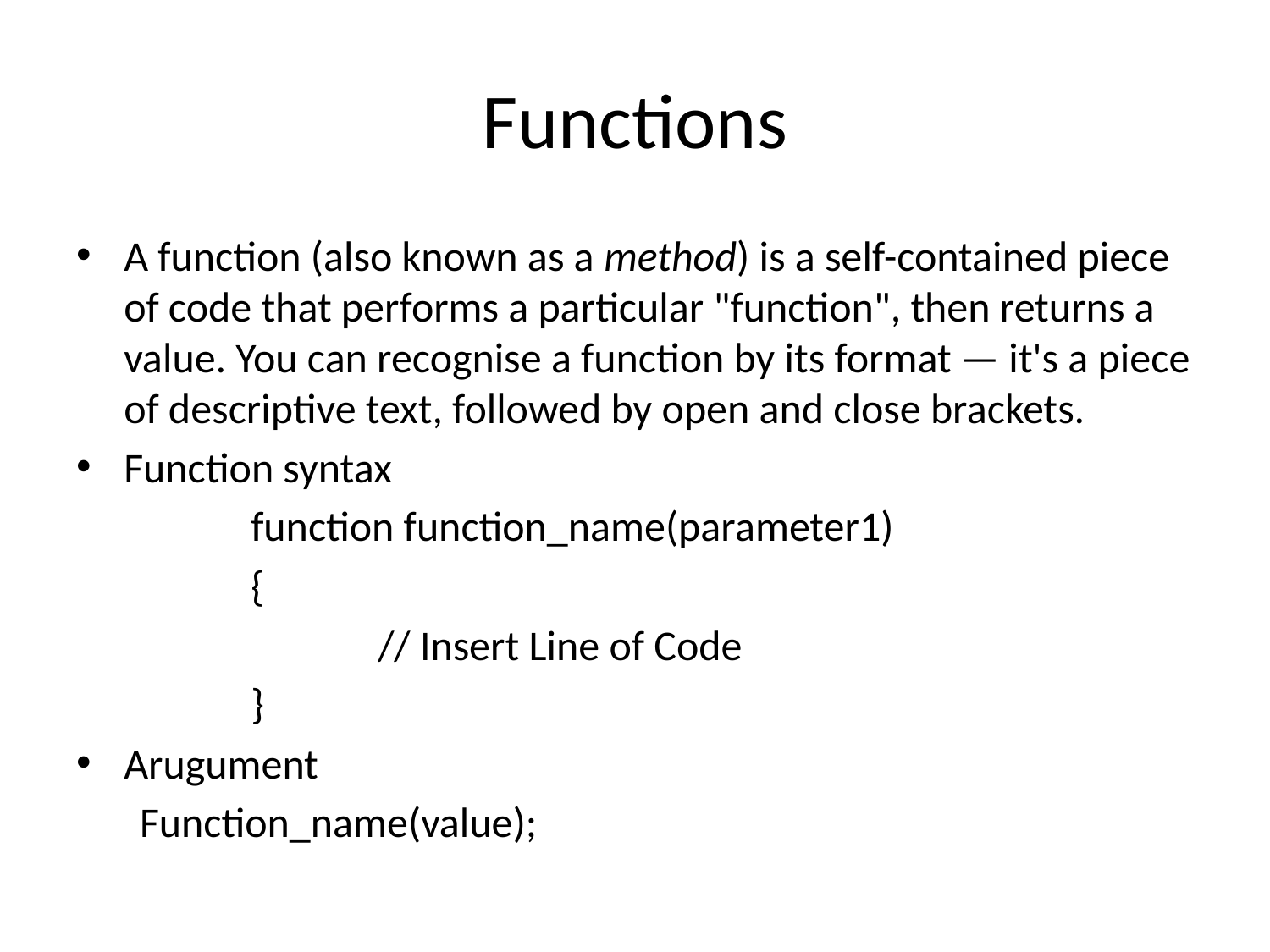

# Functions
A function (also known as a method) is a self-contained piece of code that performs a particular "function", then returns a value. You can recognise a function by its format — it's a piece of descriptive text, followed by open and close brackets.
Function syntax
		function function_name(parameter1)
		{
			// Insert Line of Code
		}
Arugument
Function_name(value);